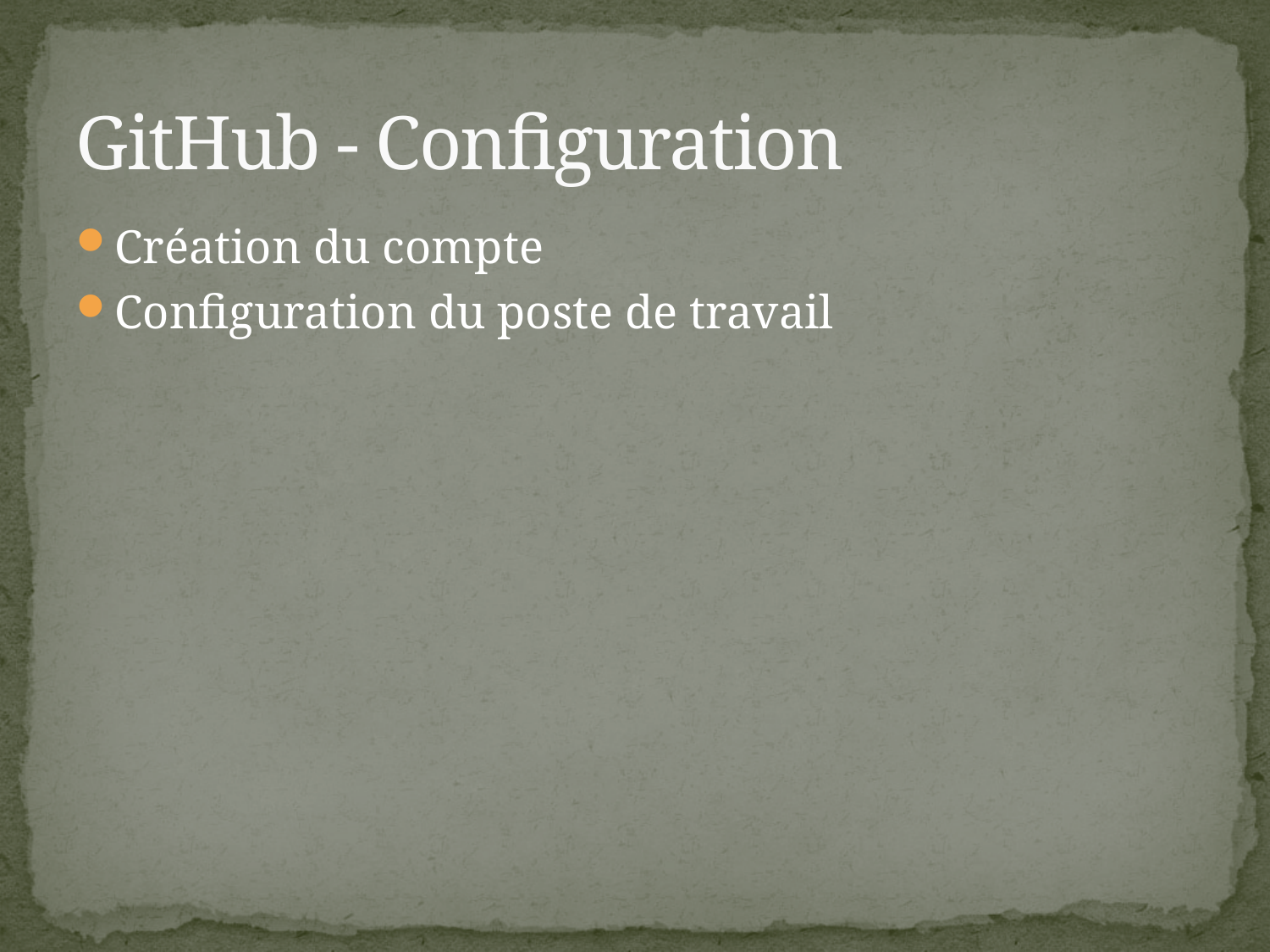

# GitHub - Configuration
Création du compte
Configuration du poste de travail